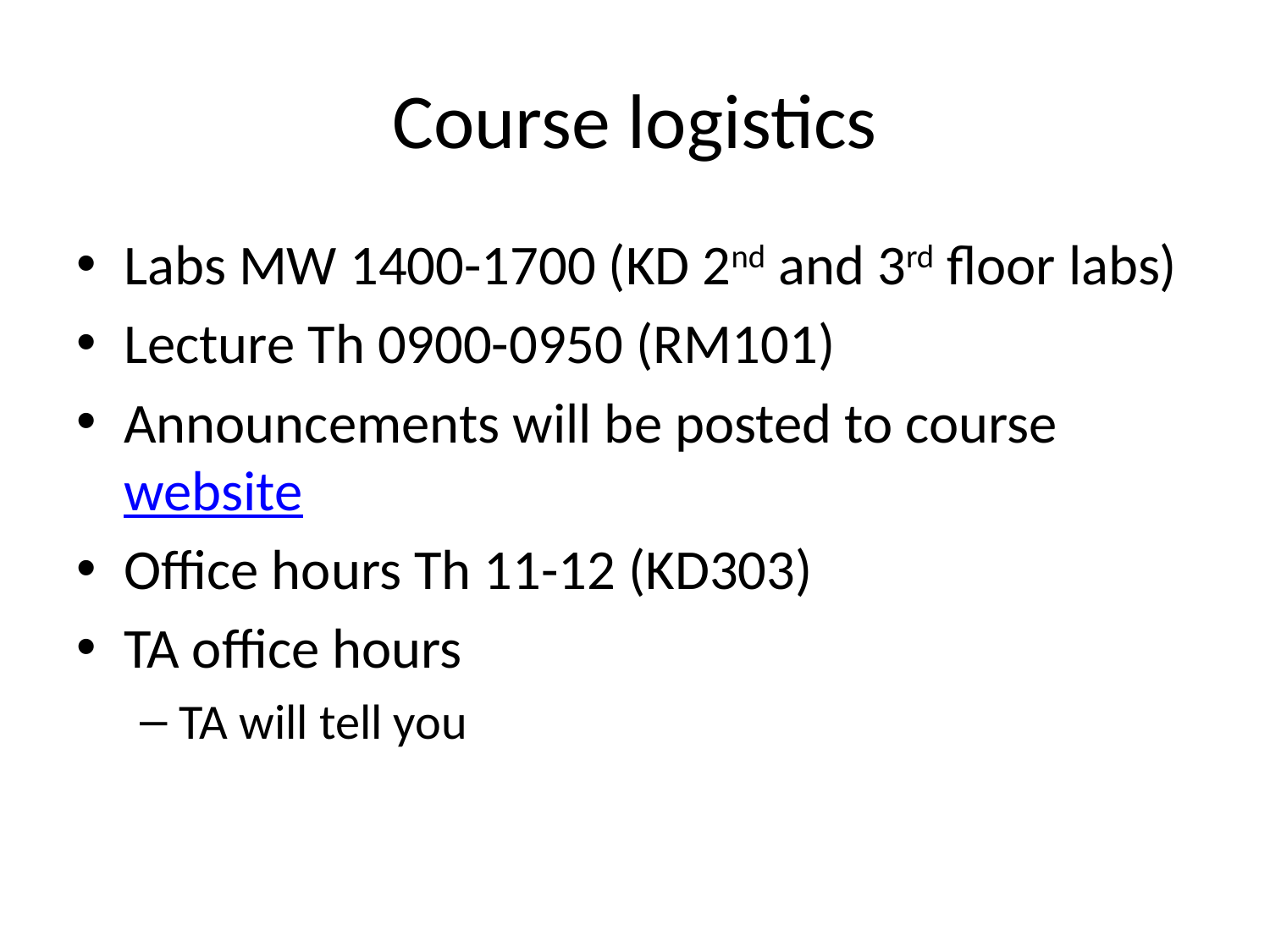

# Course logistics
Labs MW 1400-1700 (KD 2nd and 3rd floor labs)
Lecture Th 0900-0950 (RM101)
Announcements will be posted to course website
Office hours Th 11-12 (KD303)
TA office hours
TA will tell you